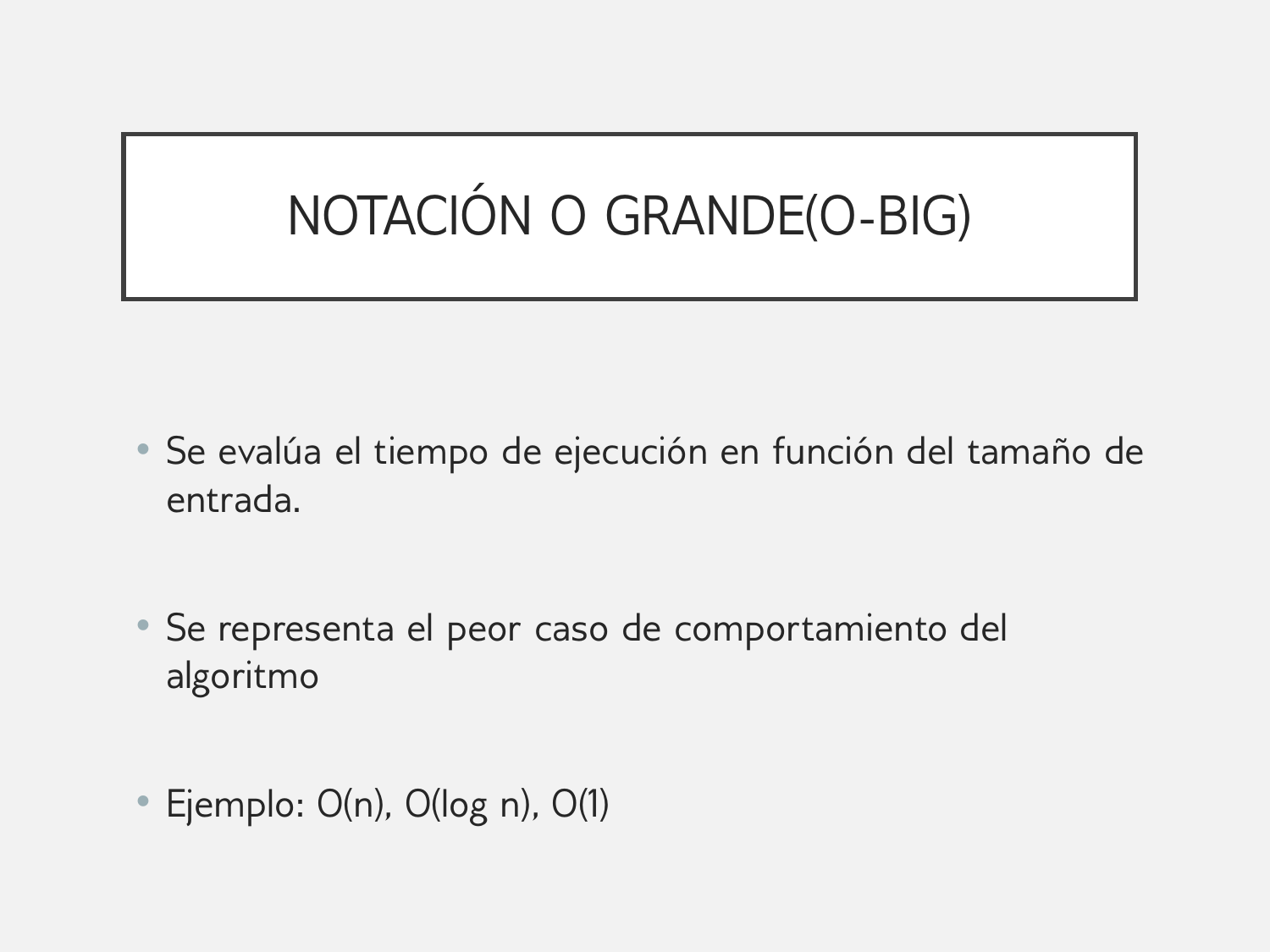

# NOTACIÓN O GRANDE(O-BIG)

Se evalúa el tiempo de ejecución en función del tamaño de entrada.

Se representa el peor caso de comportamiento del algoritmo

Ejemplo: O(n), O(log n), O(1)